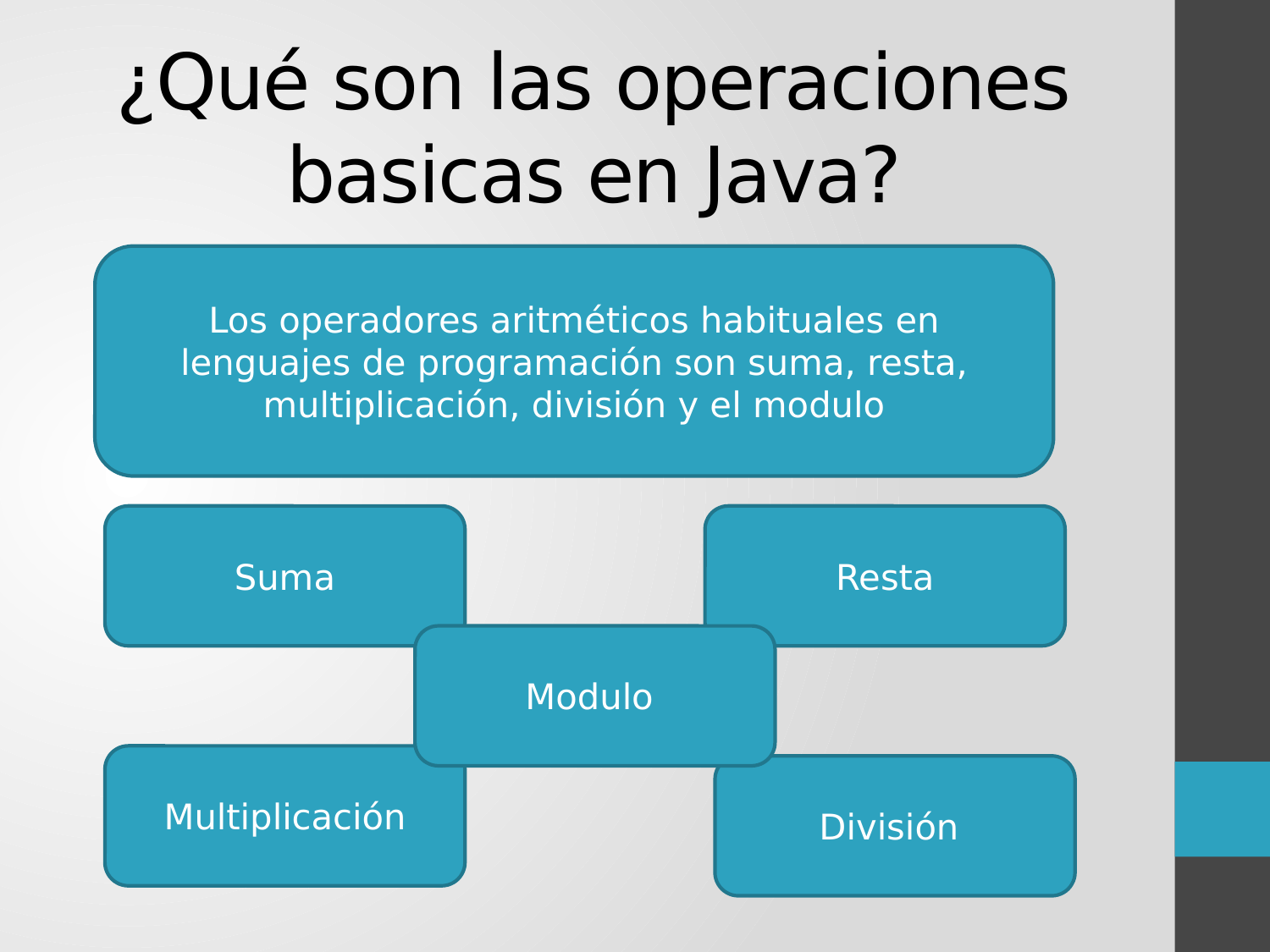

# ¿Qué son las operaciones basicas en Java?
Los operadores aritméticos habituales en lenguajes de programación son suma, resta, multiplicación, división y el modulo
Suma
Resta
Modulo
Multiplicación
División